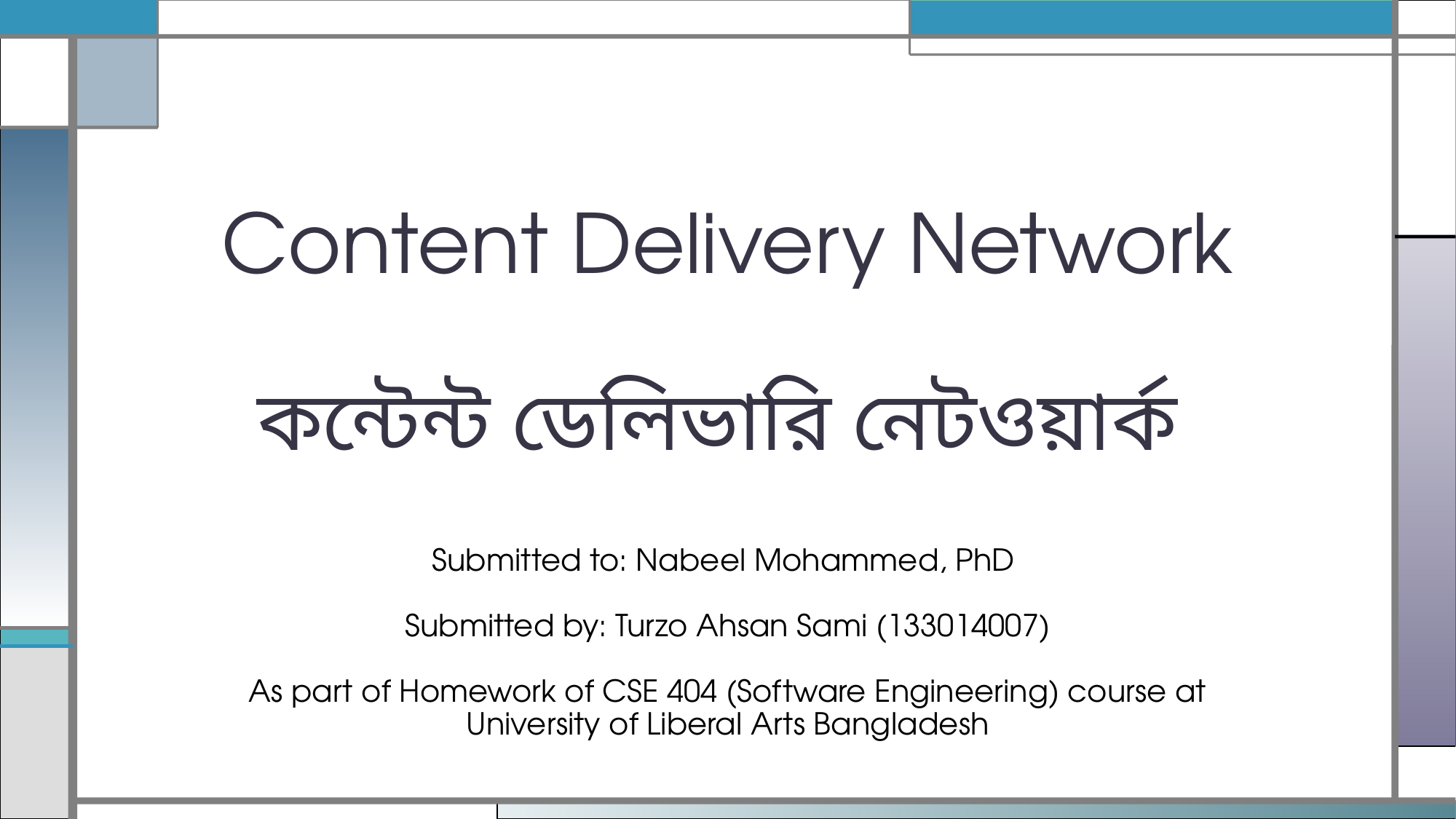

# Content Delivery Network কন্টেন্ট ডেলিভারি নেটওয়ার্ক

Submitted to: Nabeel Mohammed, PhD

Submitted by: Turzo Ahsan Sami (133014007)

As part of Homework of CSE 404 (Software Engineering) course at
University of Liberal Arts Bangladesh